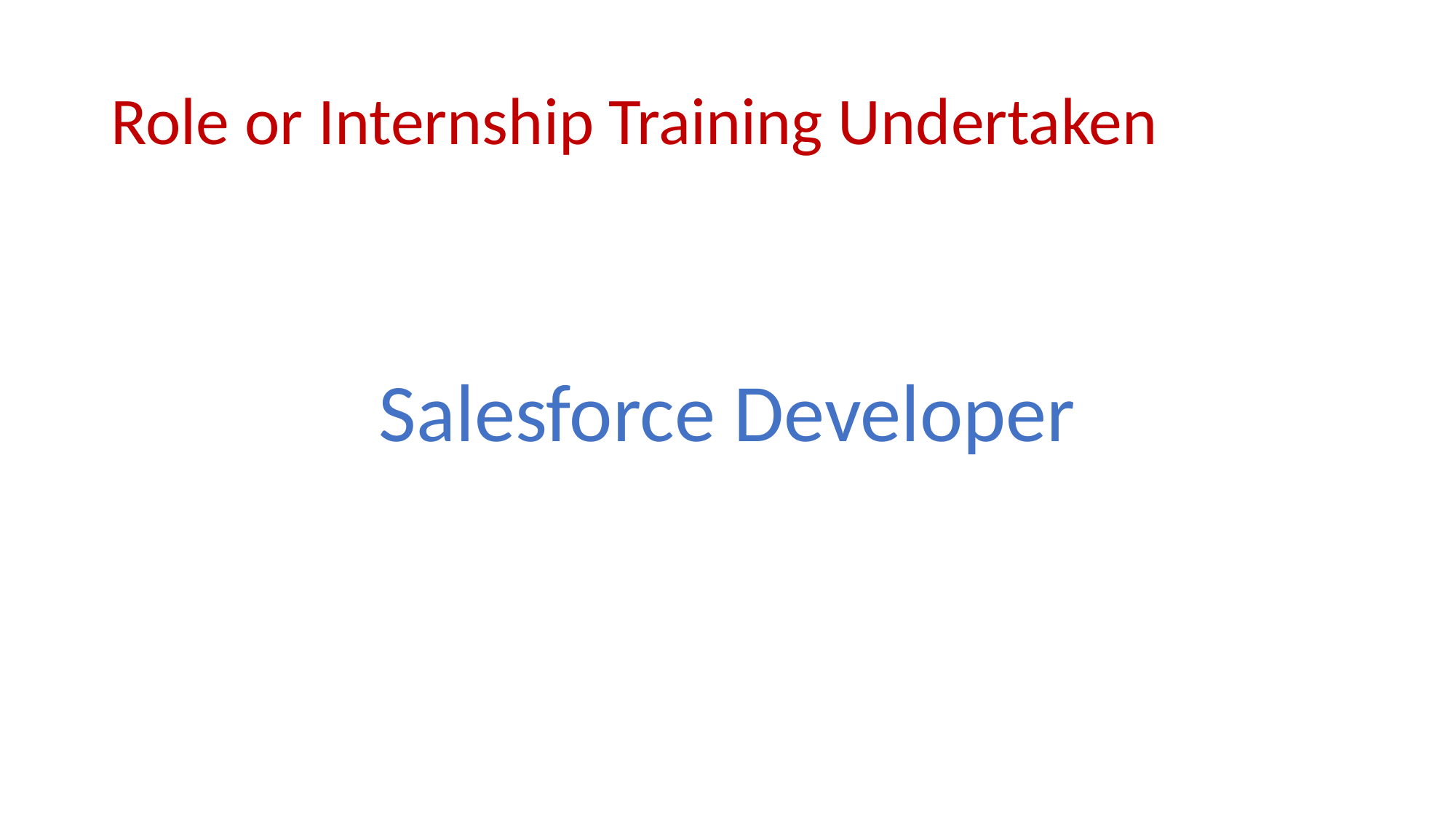

# Role or Internship Training Undertaken

Salesforce Developer